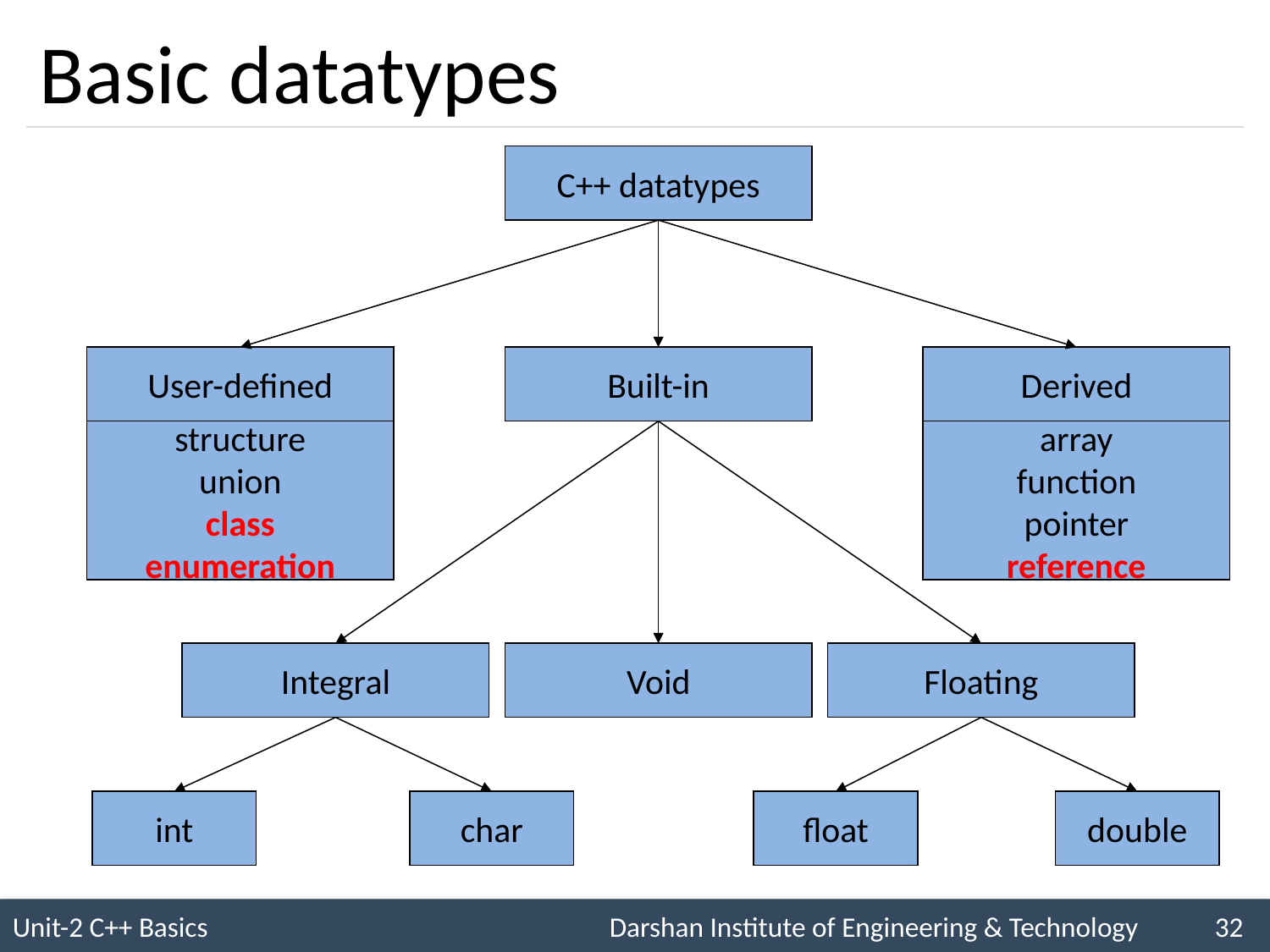

# Basic datatypes
C++ datatypes
User-defined
Built-in
Derived
structure
union
class
enumeration
array
function
pointer
reference
Integral
Void
Floating
int
char
float
double